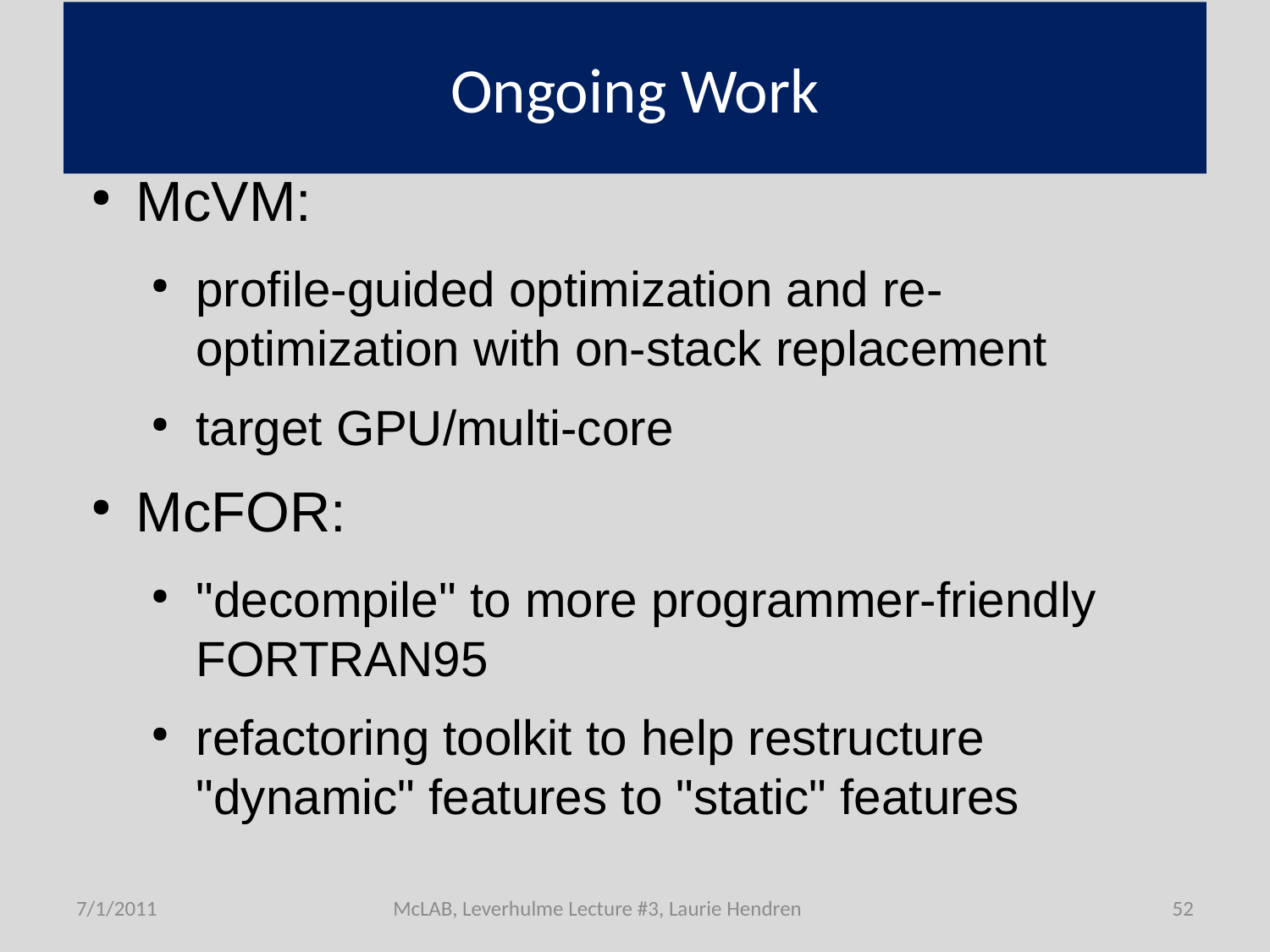

# Ongoing Work
McVM:
profile-guided optimization and re-optimization with on-stack replacement
target GPU/multi-core
McFOR:
"decompile" to more programmer-friendly FORTRAN95
refactoring toolkit to help restructure "dynamic" features to "static" features
7/1/2011
McLAB, Leverhulme Lecture #3, Laurie Hendren
52